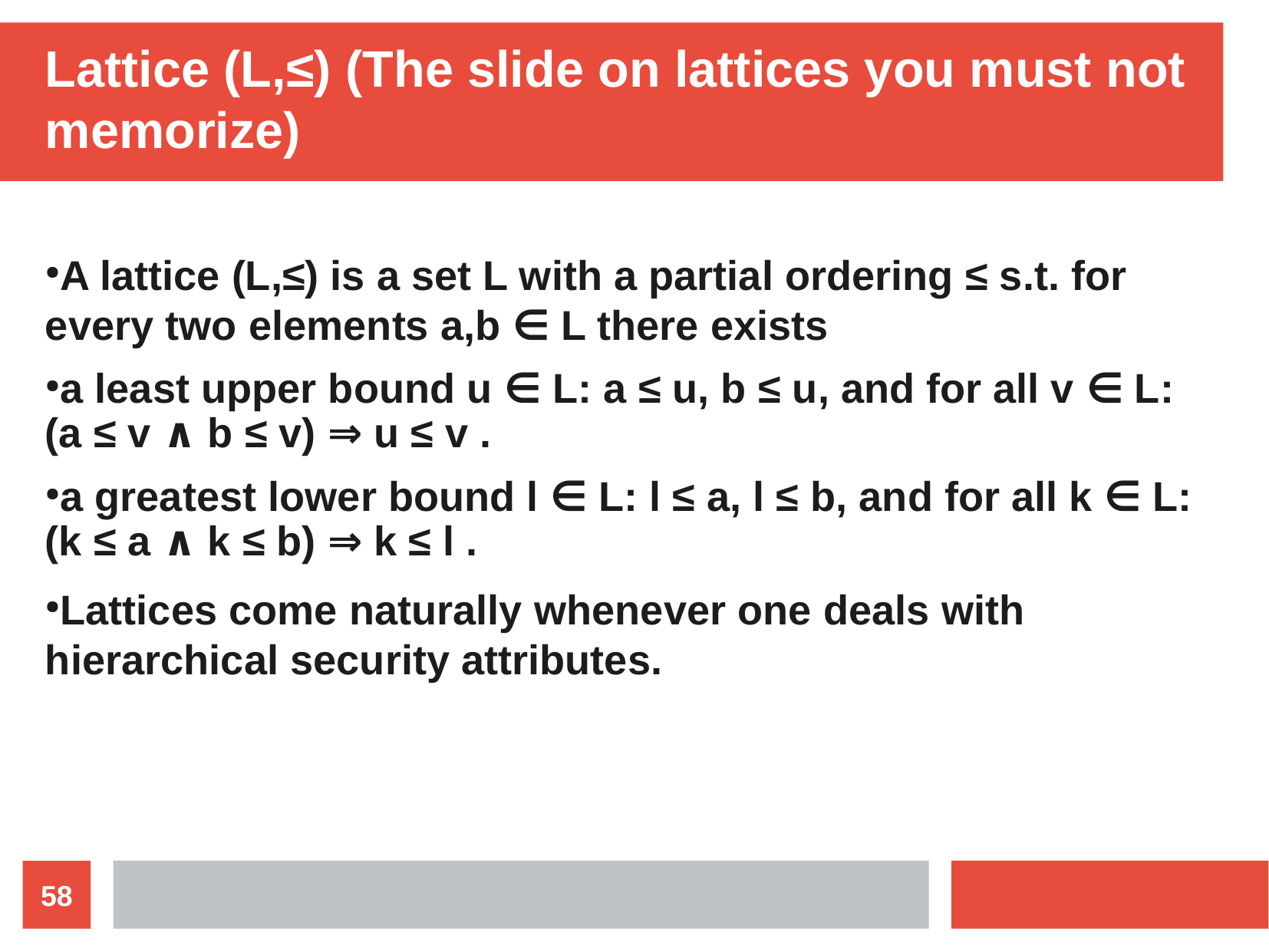

Lattice (L,≤) (The slide on lattices you must not memorize)
A lattice (L,≤) is a set L with a partial ordering ≤ s.t. for every two elements a,b ∈ L there exists
a least upper bound u ∈ L: a ≤ u, b ≤ u, and for all v ∈ L: (a ≤ v ∧ b ≤ v) ⇒ u ≤ v .
a greatest lower bound l ∈ L: l ≤ a, l ≤ b, and for all k ∈ L: (k ≤ a ∧ k ≤ b) ⇒ k ≤ l .
Lattices come naturally whenever one deals with hierarchical security attributes.
58